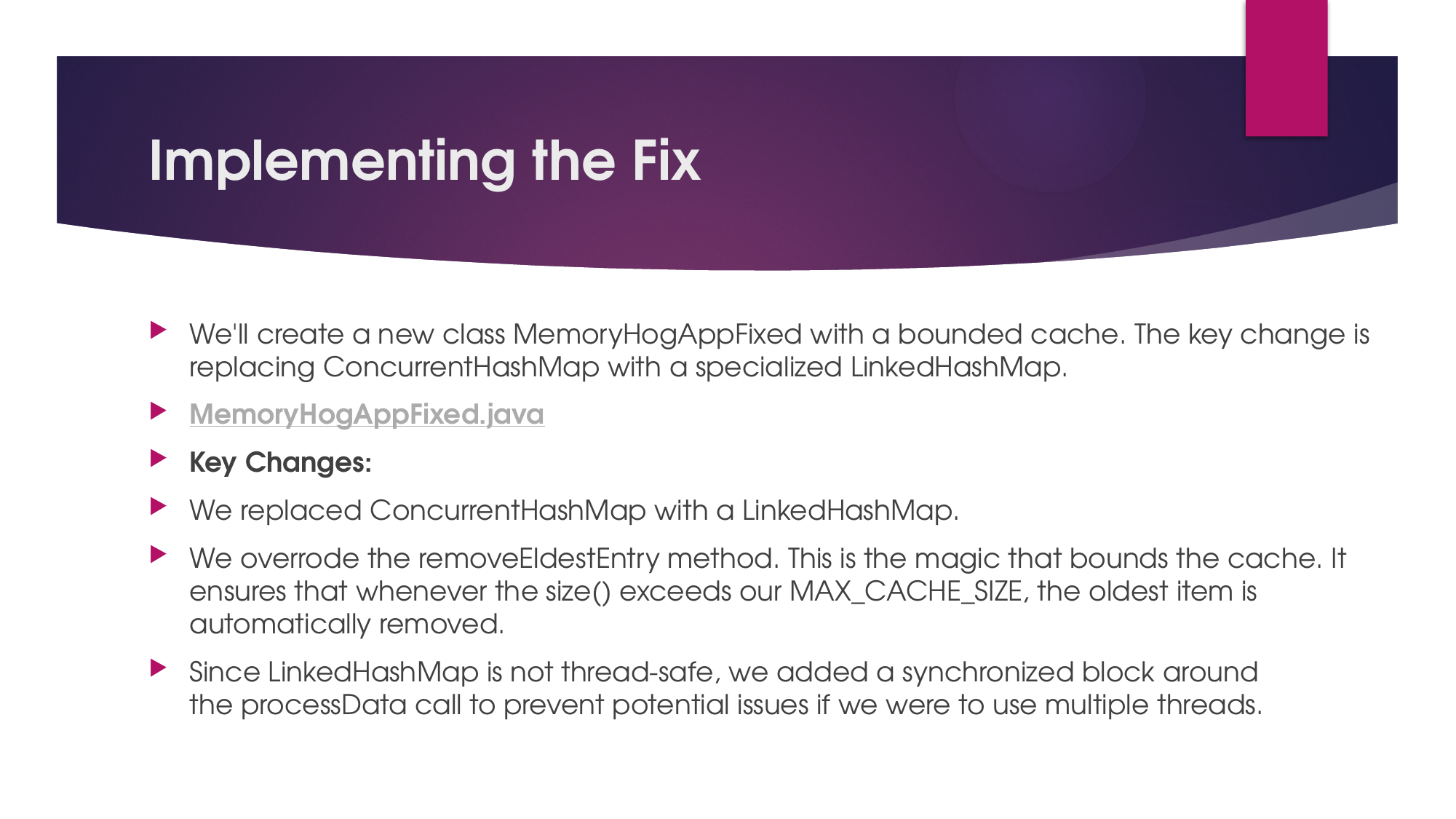

# Implementing the Fix
We'll create a new class MemoryHogAppFixed with a bounded cache. The key change is replacing ConcurrentHashMap with a specialized LinkedHashMap.
MemoryHogAppFixed.java
Key Changes:
We replaced ConcurrentHashMap with a LinkedHashMap.
We overrode the removeEldestEntry method. This is the magic that bounds the cache. It ensures that whenever the size() exceeds our MAX_CACHE_SIZE, the oldest item is automatically removed.
Since LinkedHashMap is not thread-safe, we added a synchronized block around the processData call to prevent potential issues if we were to use multiple threads.